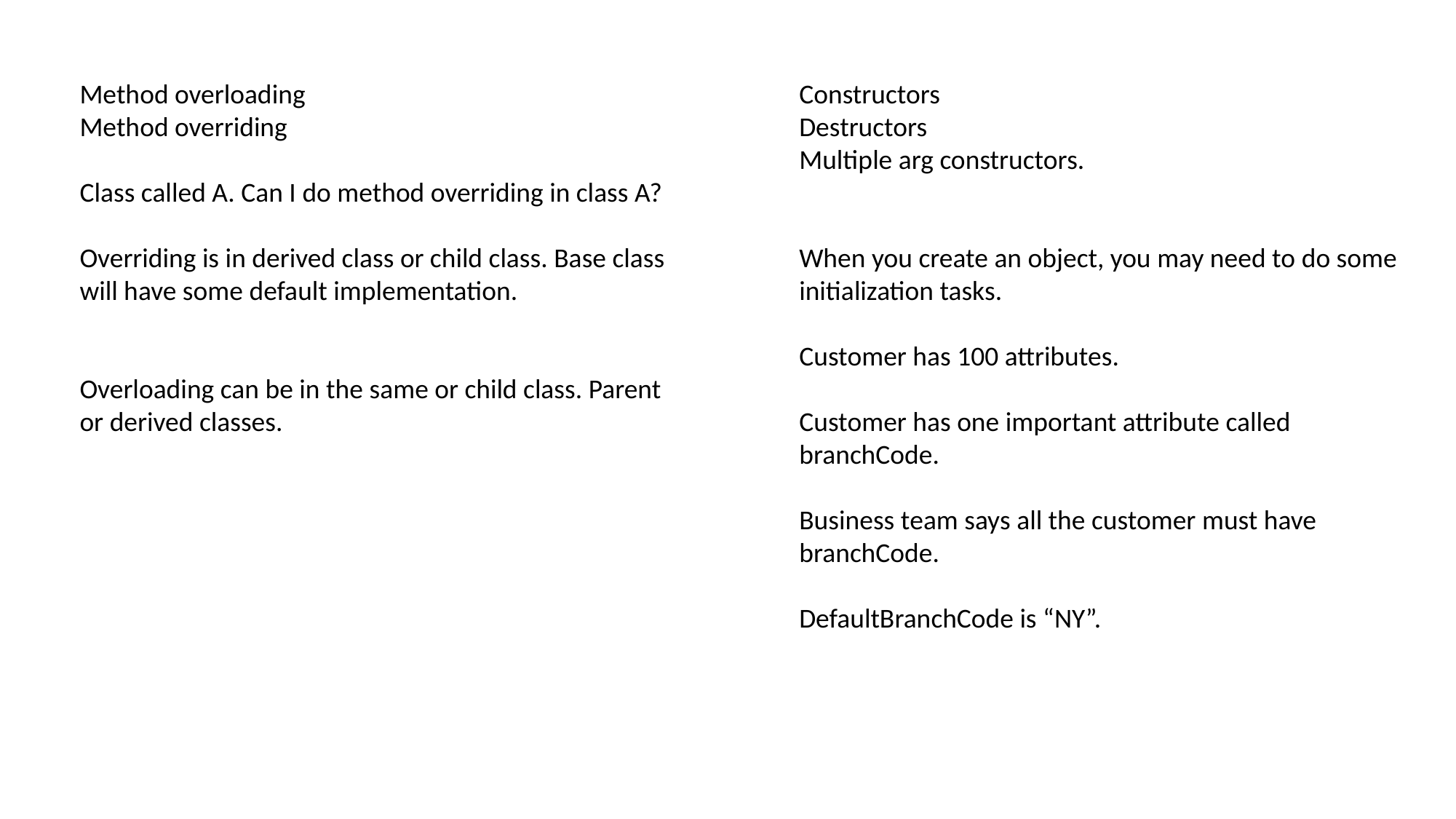

Method overloading
Method overriding

Class called A. Can I do method overriding in class A?

Overriding is in derived class or child class. Base class will have some default implementation.

Overloading can be in the same or child class. Parent or derived classes.
Constructors
Destructors
Multiple arg constructors.

When you create an object, you may need to do some initialization tasks.

Customer has 100 attributes.

Customer has one important attribute called branchCode.

Business team says all the customer must have branchCode.

DefaultBranchCode is “NY”.